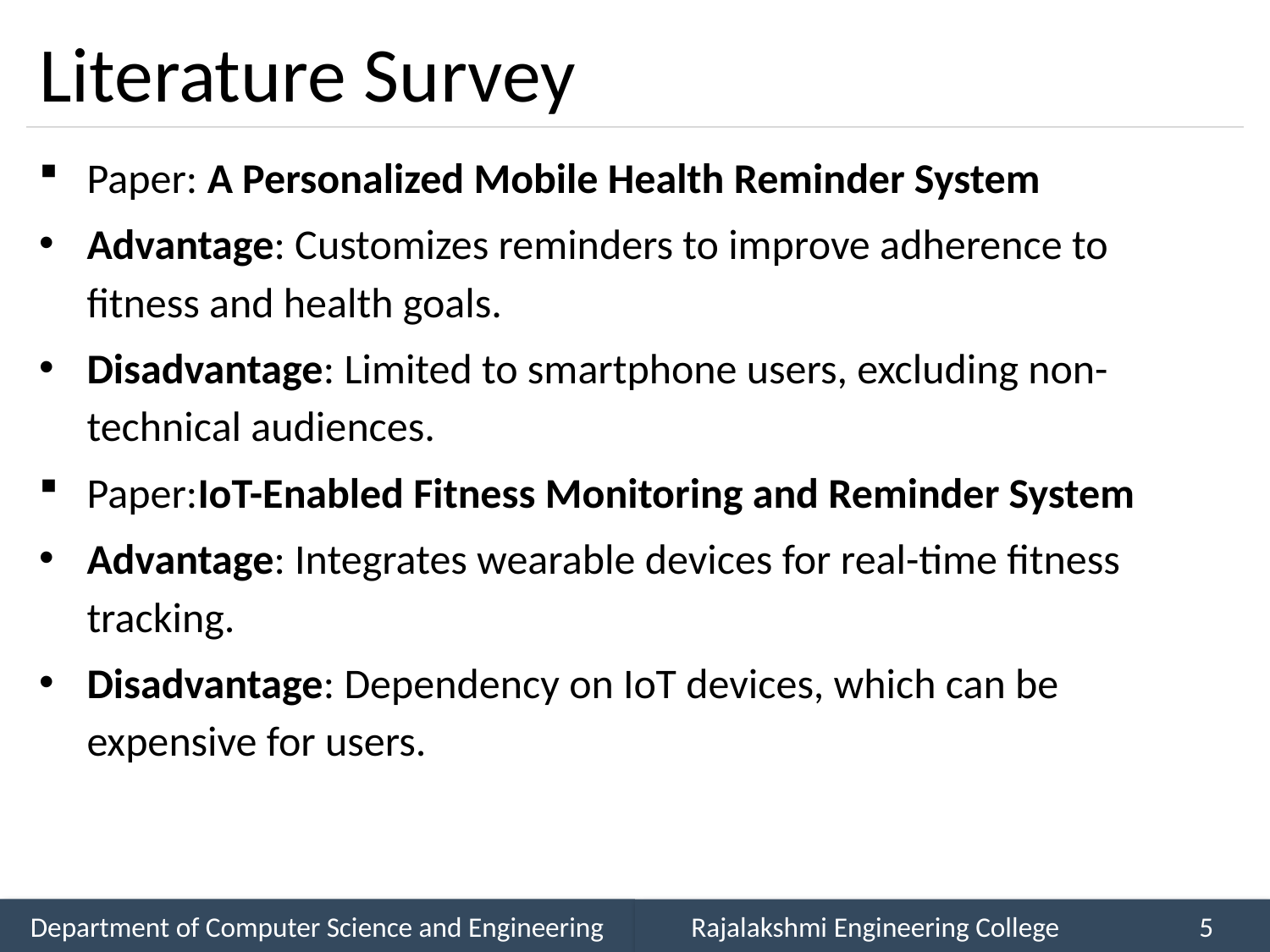

# Literature Survey
Paper: A Personalized Mobile Health Reminder System
Advantage: Customizes reminders to improve adherence to fitness and health goals.
Disadvantage: Limited to smartphone users, excluding non-technical audiences.
Paper:IoT-Enabled Fitness Monitoring and Reminder System
Advantage: Integrates wearable devices for real-time fitness tracking.
Disadvantage: Dependency on IoT devices, which can be expensive for users.